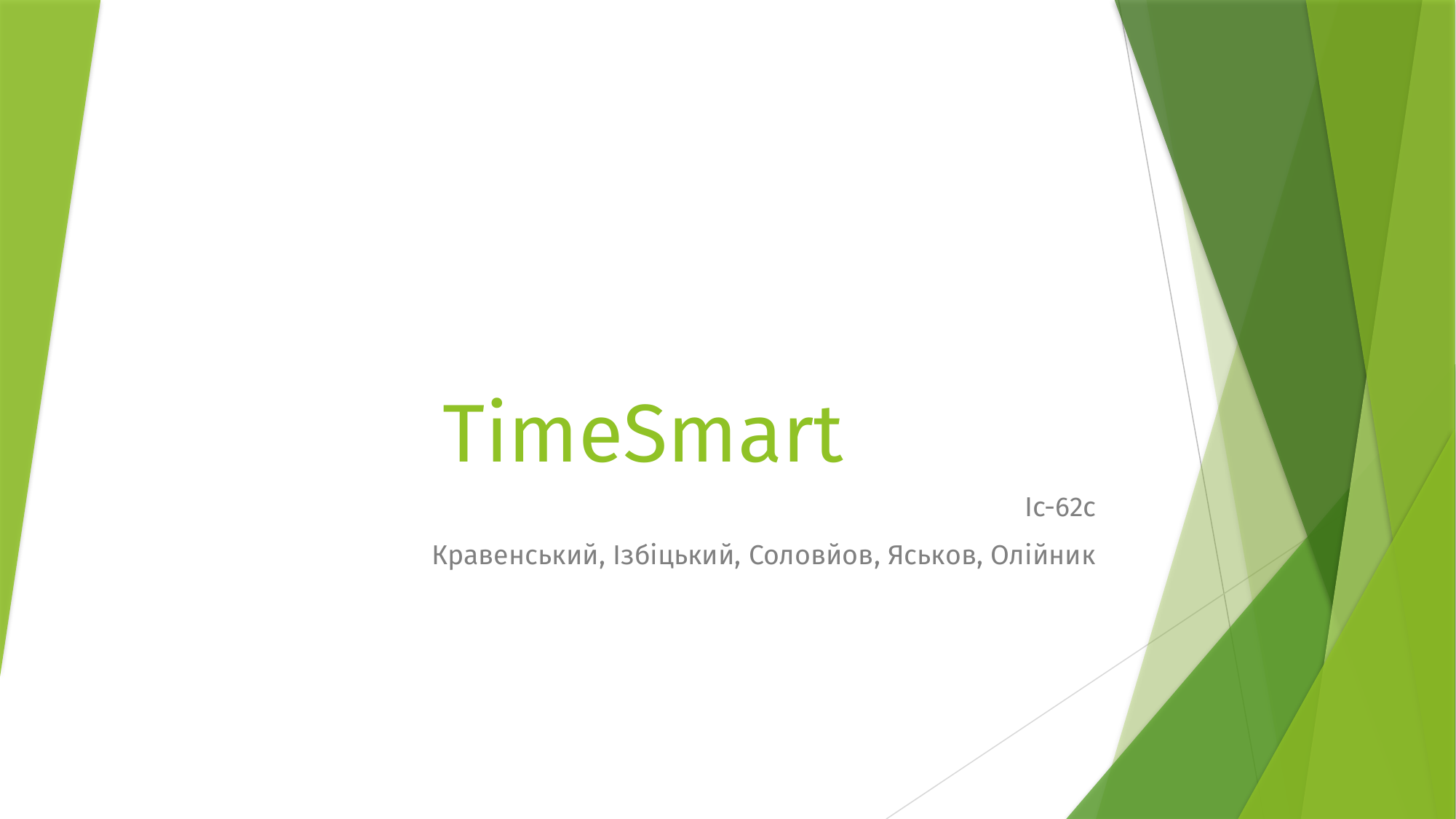

# TimeSmart
Іс-62с
Кравенський, Ізбіцький, Соловйов, Яськов, Олійник